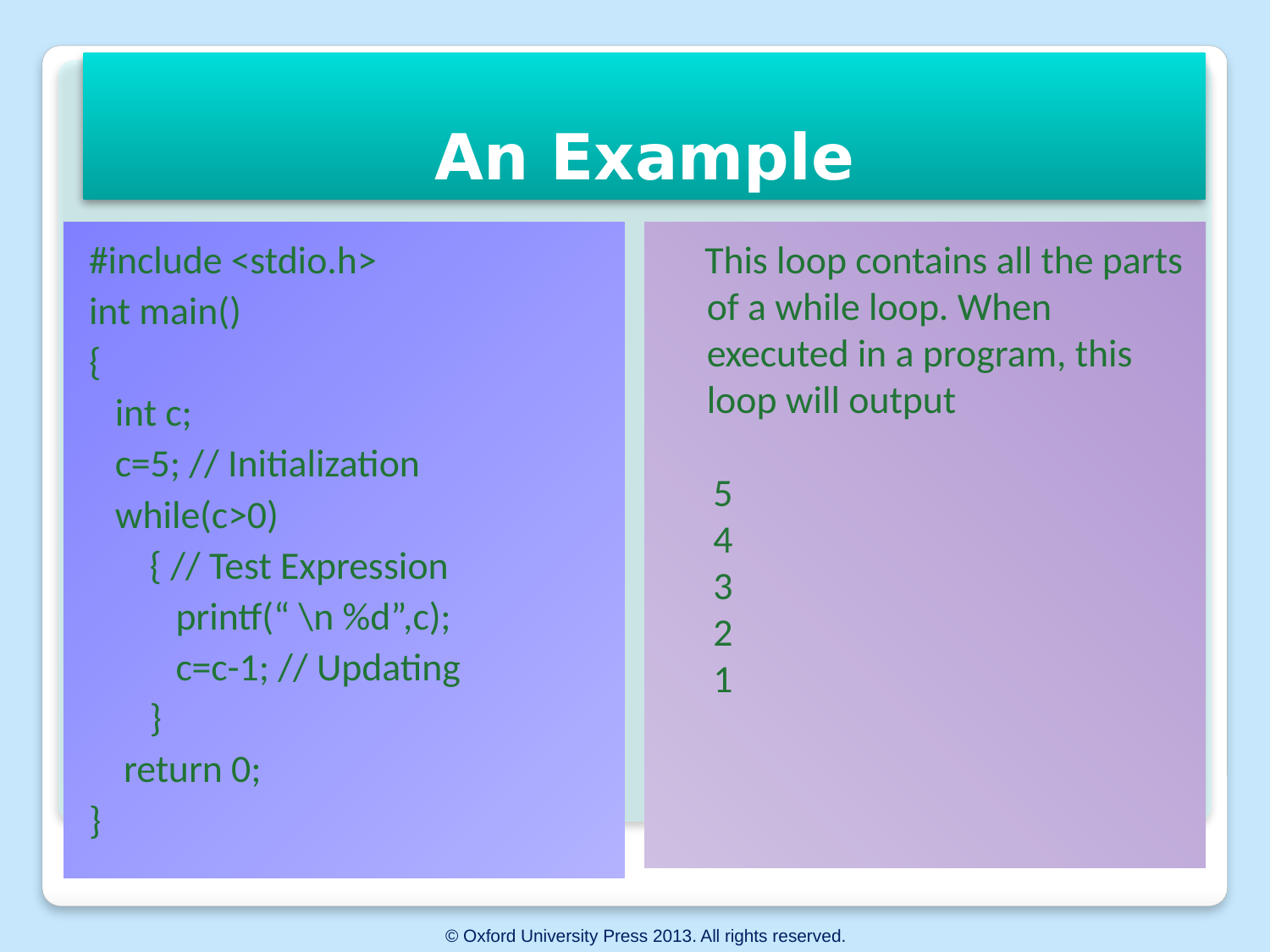

An Example
#include <stdio.h>
int main()
{
   int c;
   c=5; // Initialization
   while(c>0)
       { // Test Expression
          printf(“ \n %d”,c);
          c=c-1; // Updating
       }
    return 0;
}
    This loop contains all the parts of a while loop. When executed in a program, this loop will output

     5
     4
     3
     2
     1
# An Example
© Oxford University Press 2013. All rights reserved.